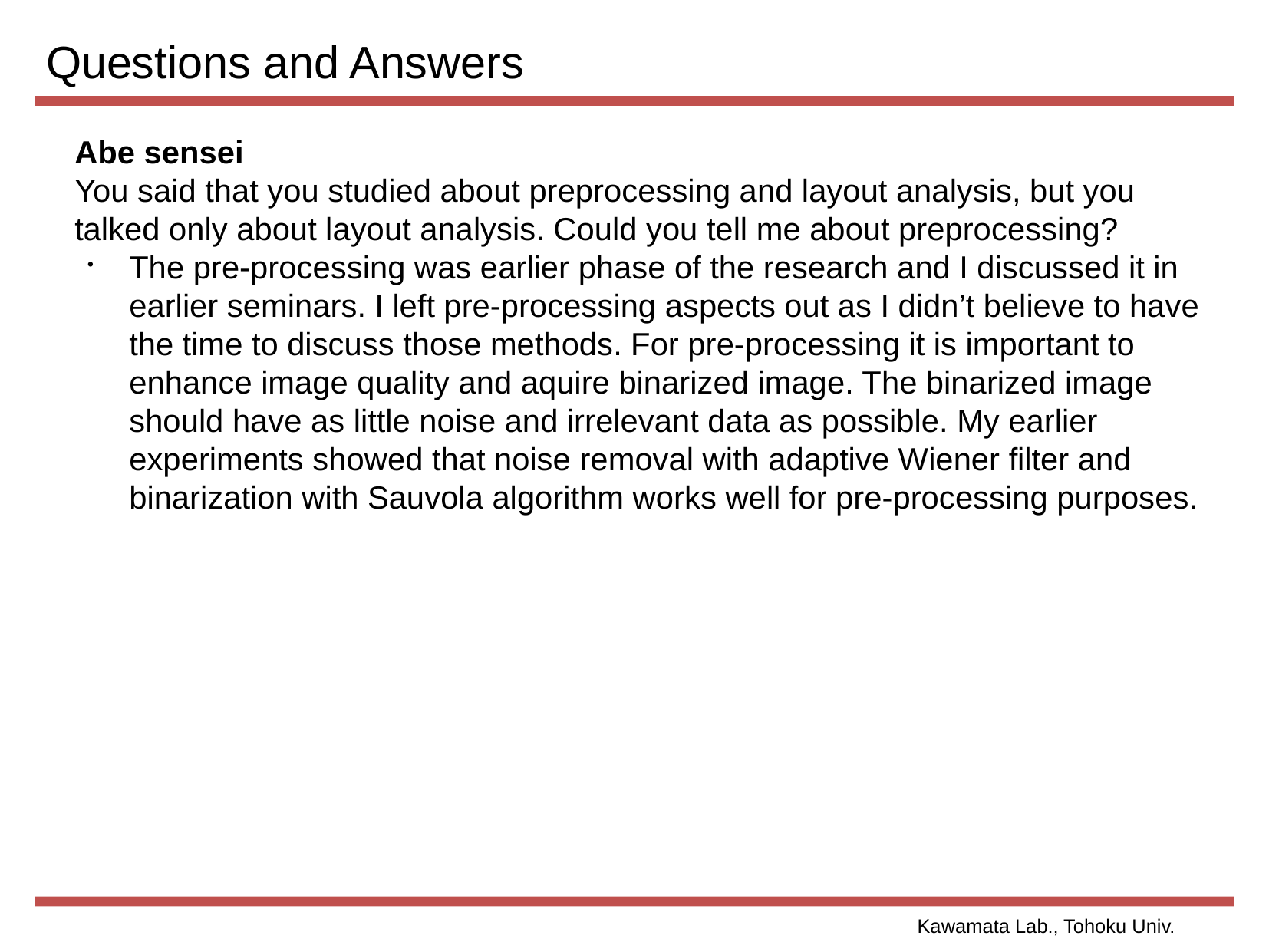

Questions and Answers
Abe sensei
You said that you studied about preprocessing and layout analysis, but you talked only about layout analysis. Could you tell me about preprocessing?
The pre-processing was earlier phase of the research and I discussed it in earlier seminars. I left pre-processing aspects out as I didn’t believe to have the time to discuss those methods. For pre-processing it is important to enhance image quality and aquire binarized image. The binarized image should have as little noise and irrelevant data as possible. My earlier experiments showed that noise removal with adaptive Wiener filter and binarization with Sauvola algorithm works well for pre-processing purposes.